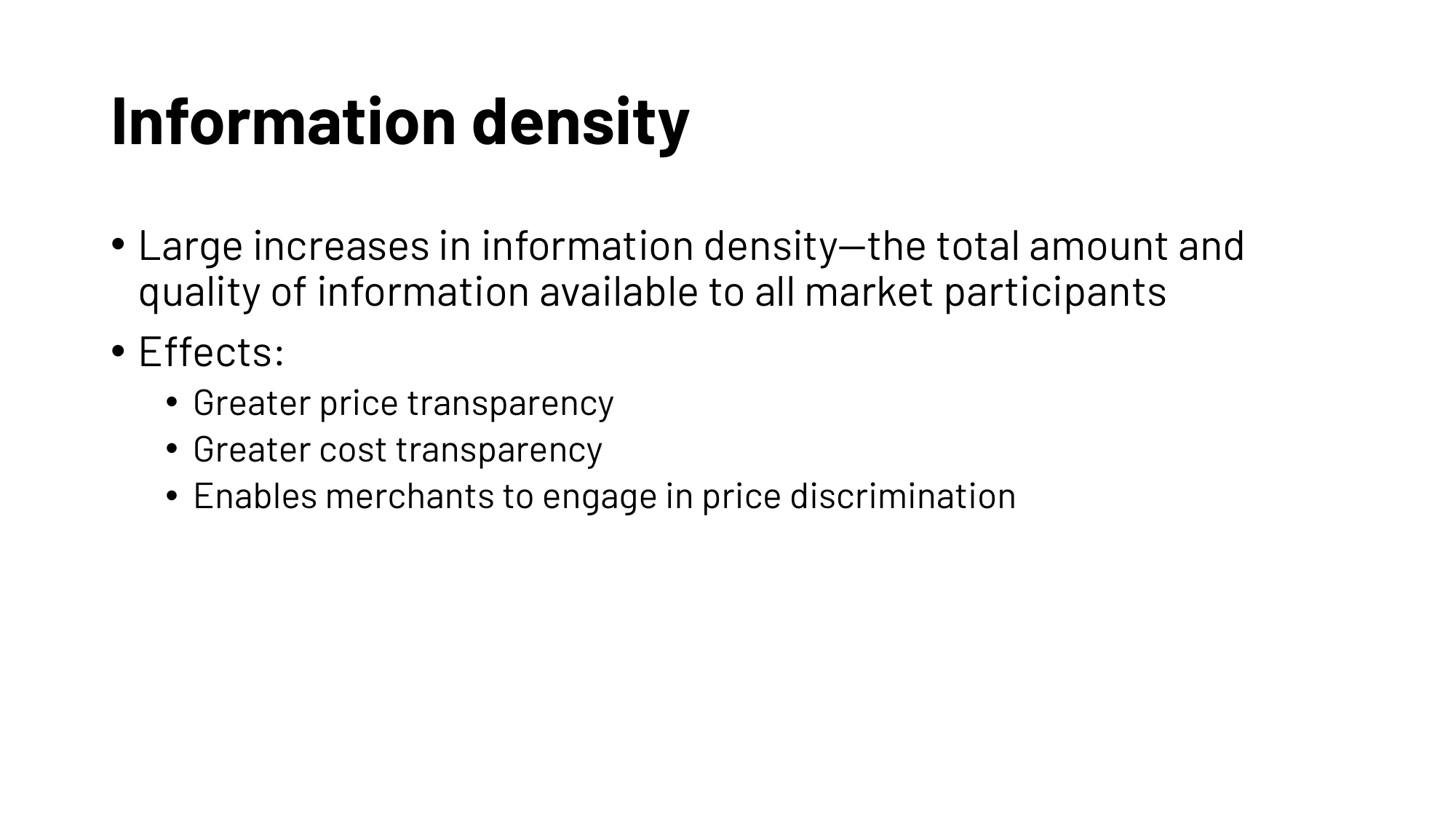

# Information density
Large increases in information density—the total amount and quality of information available to all market participants
Effects:
Greater price transparency
Greater cost transparency
Enables merchants to engage in price discrimination